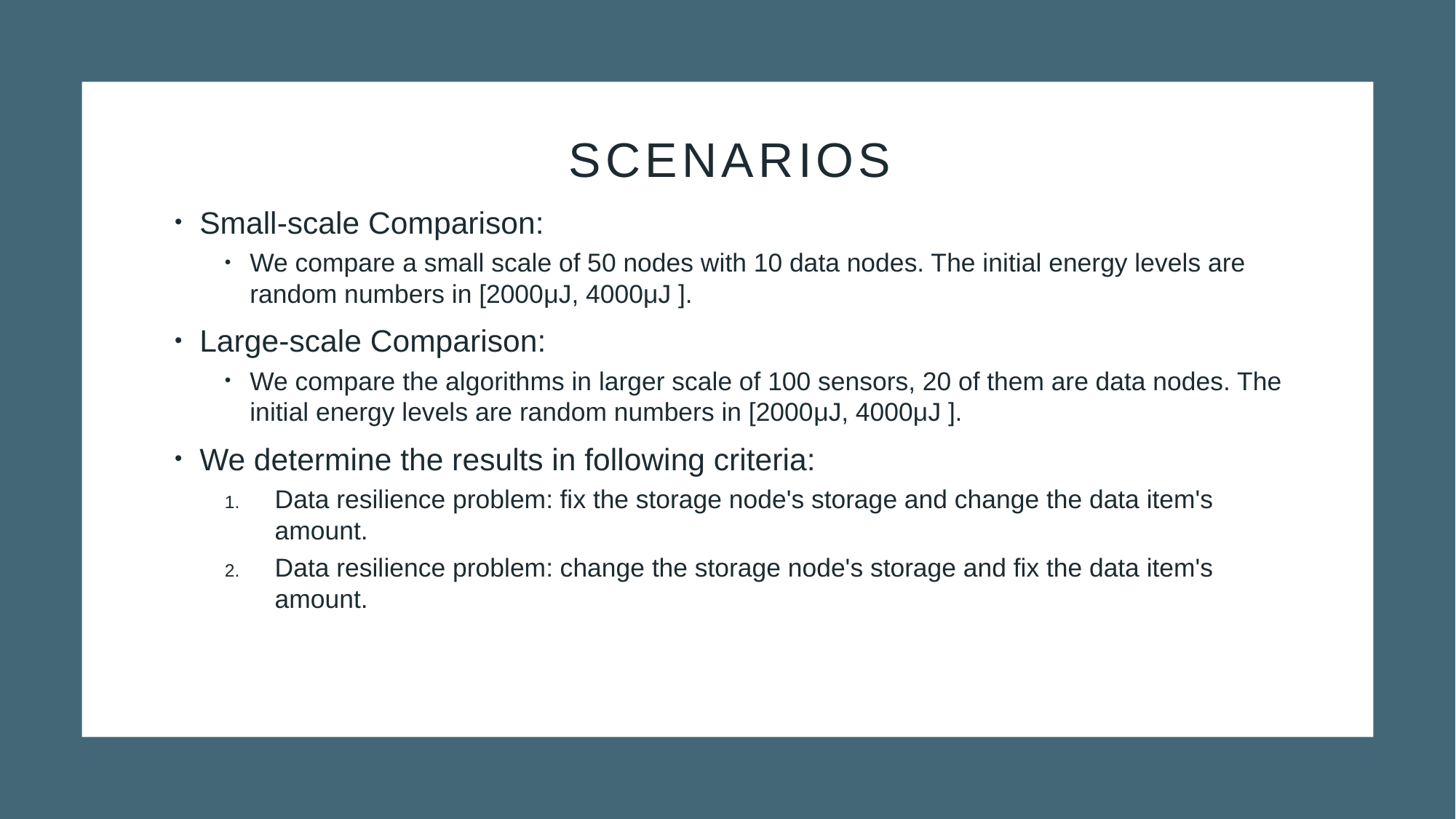

# scenarios

Small-scale Comparison:
We compare a small scale of 50 nodes with 10 data nodes. The initial energy levels are random numbers in [2000μJ, 4000μJ ].
Large-scale Comparison:
We compare the algorithms in larger scale of 100 sensors, 20 of them are data nodes. The initial energy levels are random numbers in [2000μJ, 4000μJ ].
We determine the results in following criteria:
Data resilience problem: fix the storage node's storage and change the data item's amount.
Data resilience problem: change the storage node's storage and fix the data item's amount.